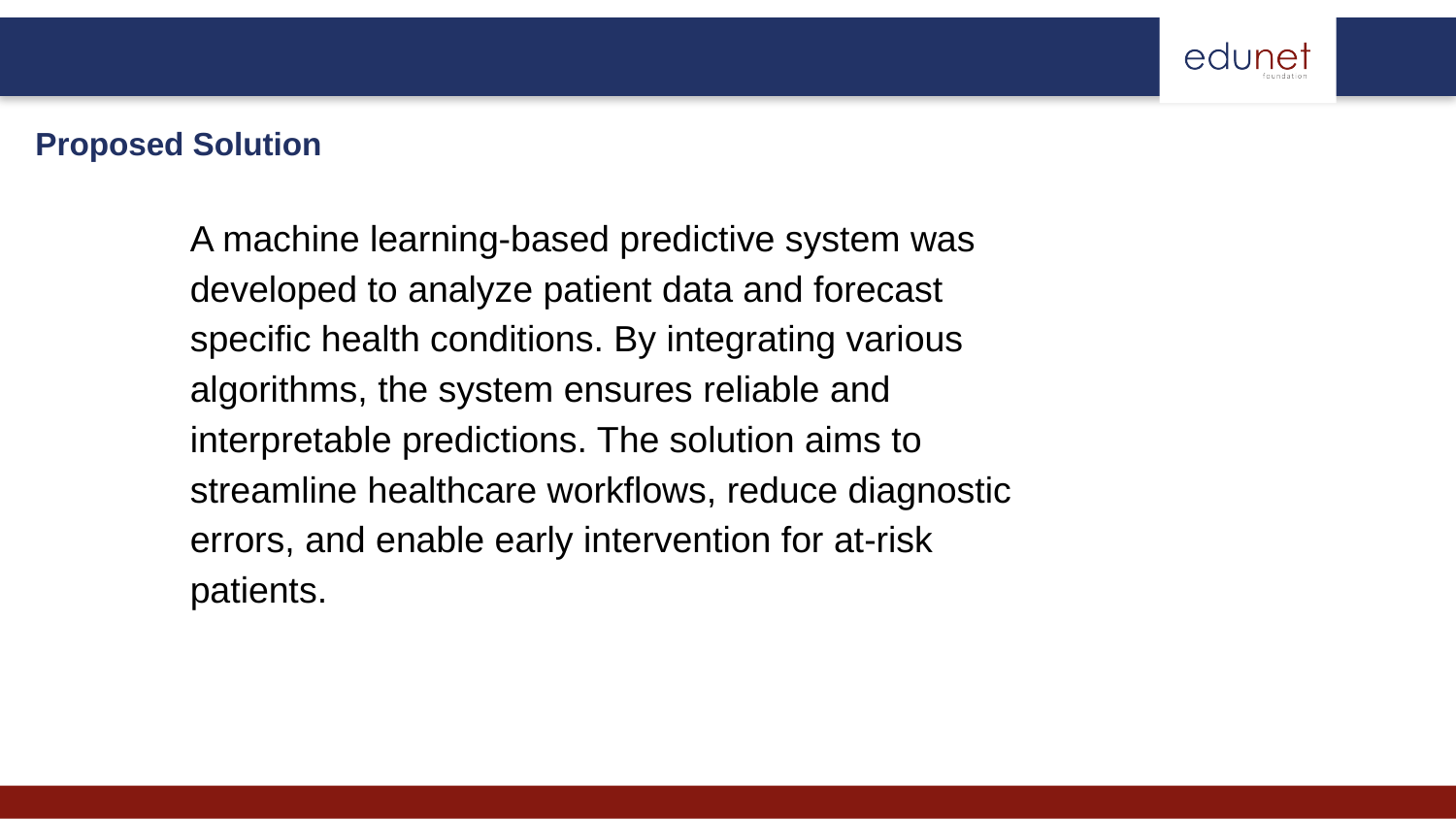

# Proposed Solution
A machine learning-based predictive system was developed to analyze patient data and forecast specific health conditions. By integrating various algorithms, the system ensures reliable and interpretable predictions. The solution aims to streamline healthcare workflows, reduce diagnostic errors, and enable early intervention for at-risk patients.